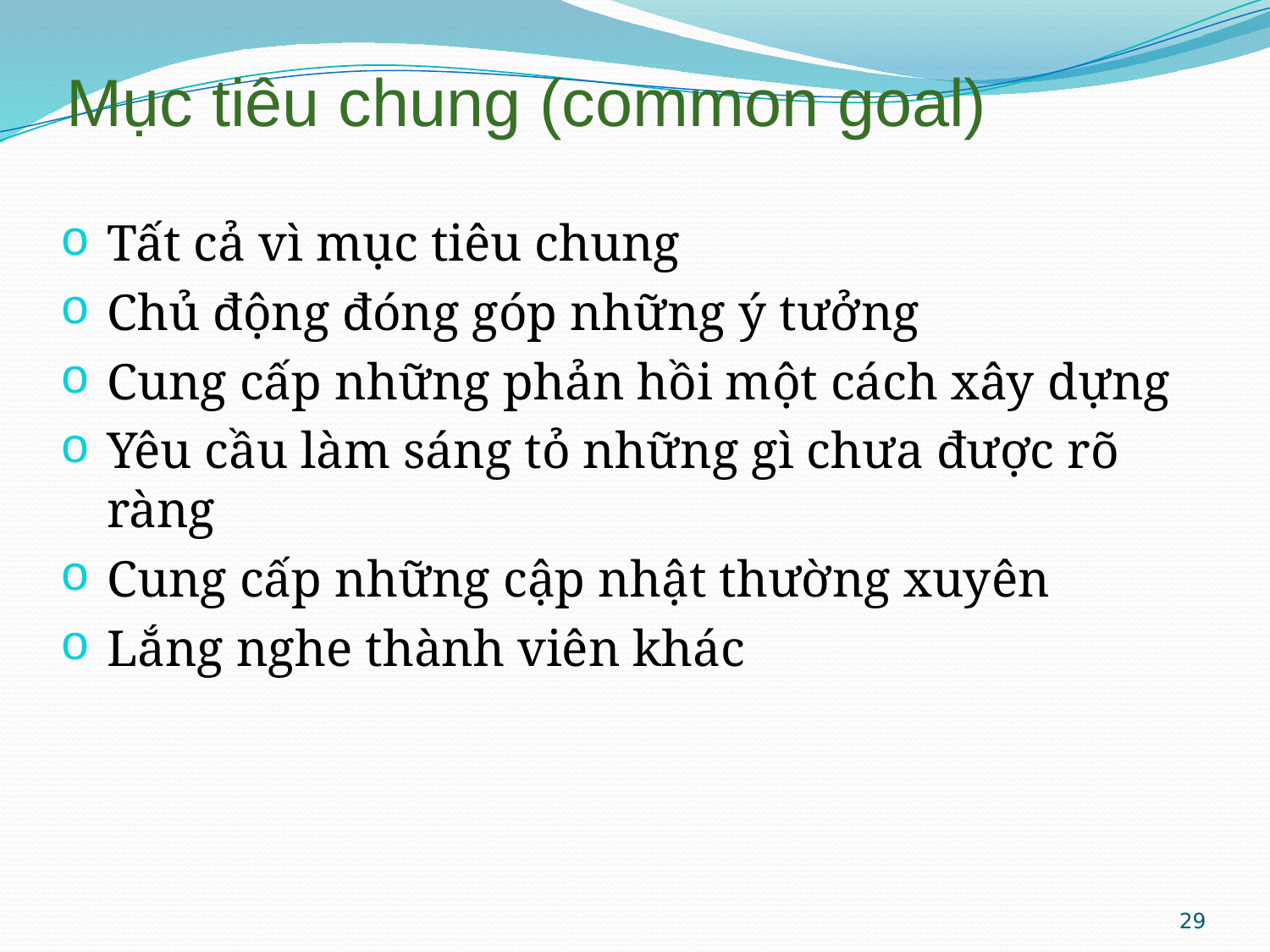

Mục tiêu chung (common goal)
Tất cả vì mục tiêu chung
Chủ động đóng góp những ý tưởng
Cung cấp những phản hồi một cách xây dựng
Yêu cầu làm sáng tỏ những gì chưa được rõ ràng
Cung cấp những cập nhật thường xuyên
Lắng nghe thành viên khác
29